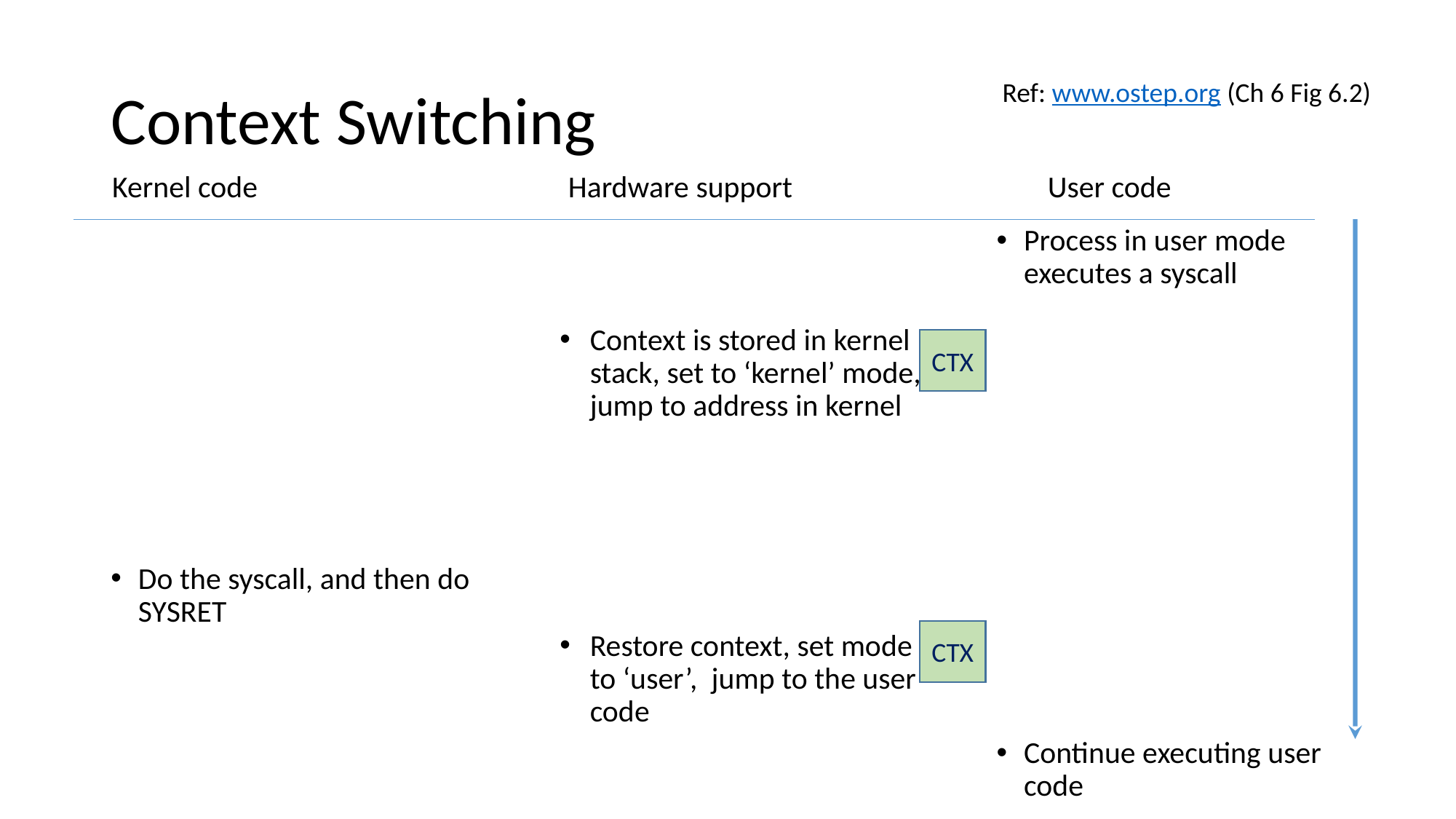

# Context Switching
Ref: www.ostep.org (Ch 6 Fig 6.2)
Kernel code                                             Hardware support                                     User code

Do the syscall, and then do SYSRET

Context is stored in kernel stack, set to ‘kernel’ mode, jump to address in kernel

Restore context, set mode to ‘user’,  jump to the user code
Process in user mode executes a syscall

Continue executing user code
CTX
CTX